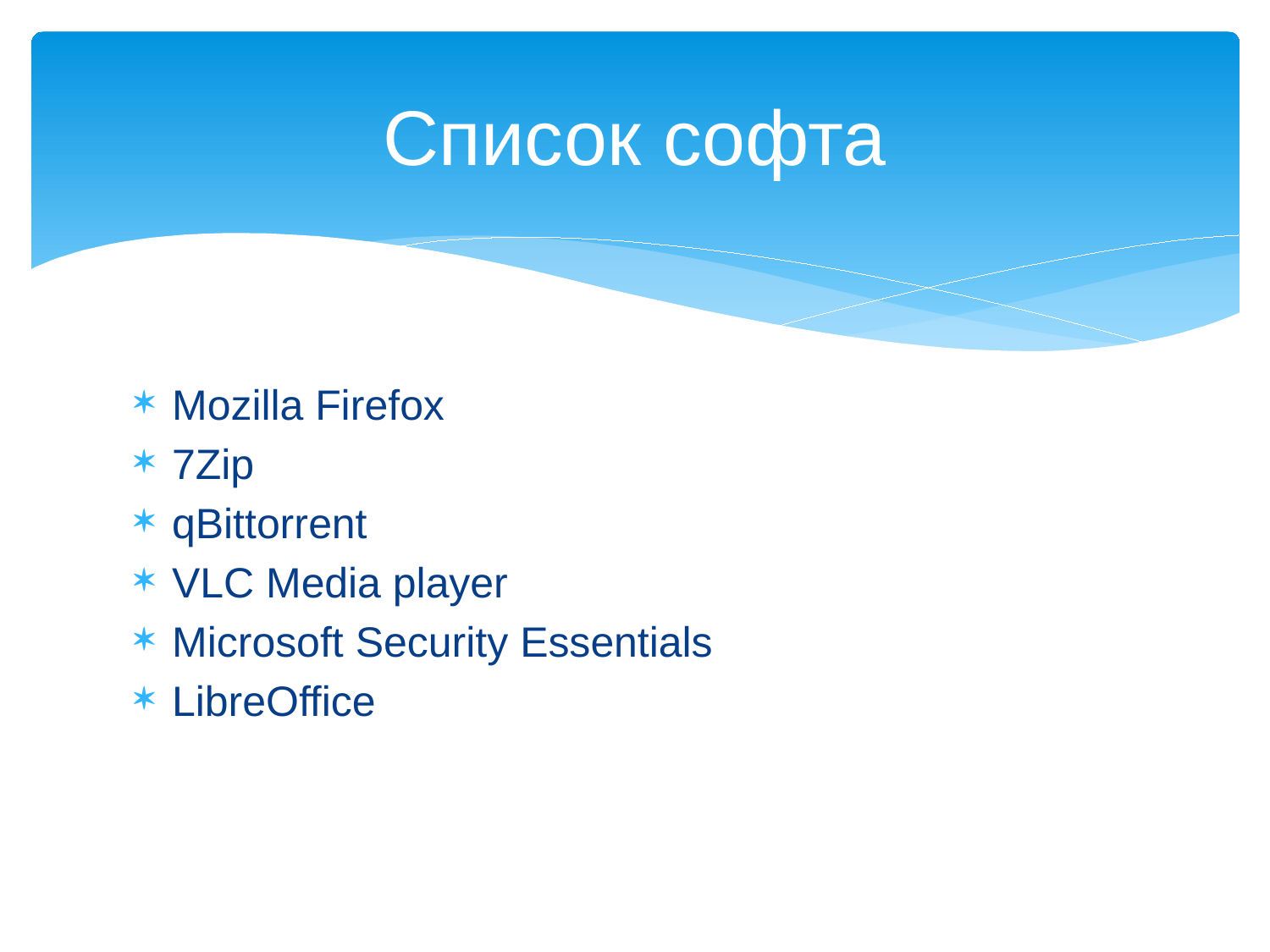

# Список софта
Mozilla Firefox
7Zip
qBittorrent
VLC Media player
Microsoft Security Essentials
LibreOffice